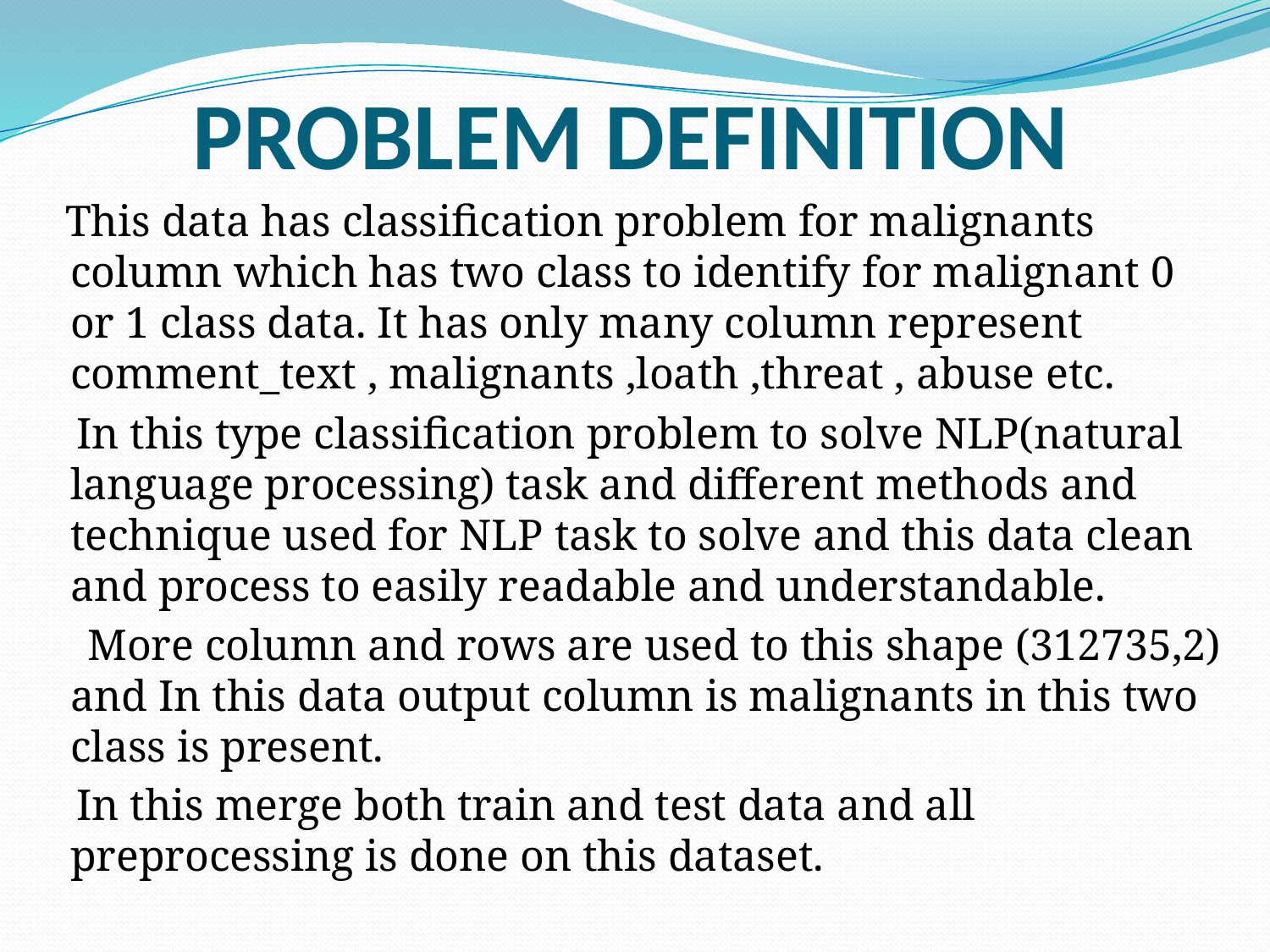

# PROBLEM DEFINITION
   This data has classification problem for malignants column which has two class to identify for malignant 0 or 1 class data. It has only many column represent  comment_text , malignants ,loath ,threat , abuse etc.
    In this type classification problem to solve NLP(natural language processing) task and different methods and technique used for NLP task to solve and this data clean and process to easily readable and understandable.
     More column and rows are used to this shape (312735,2) and In this data output column is malignants in this two class is present.
    In this merge both train and test data and all preprocessing is done on this dataset.